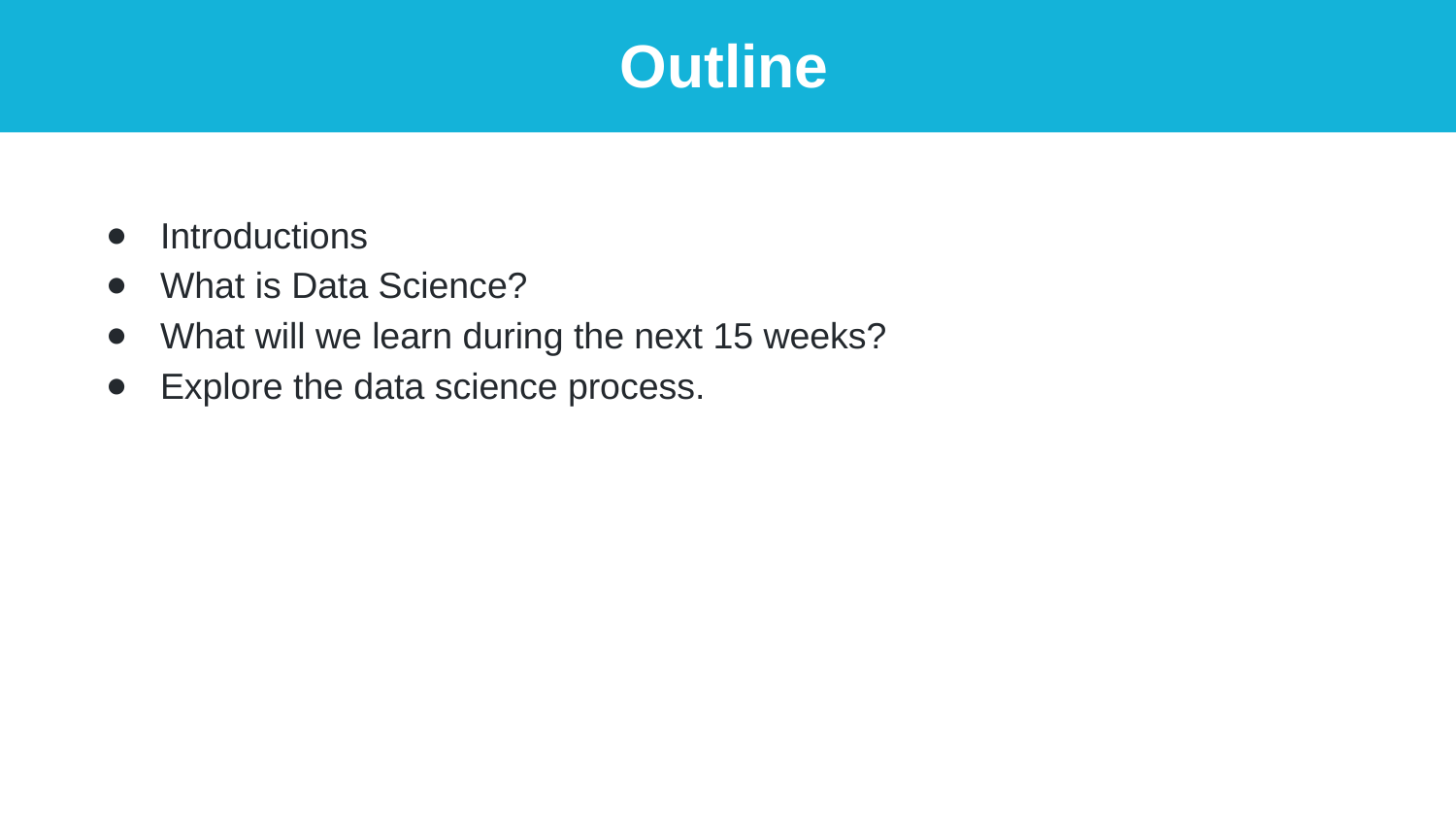

Outline
Introductions
What is Data Science?
What will we learn during the next 15 weeks?
Explore the data science process.